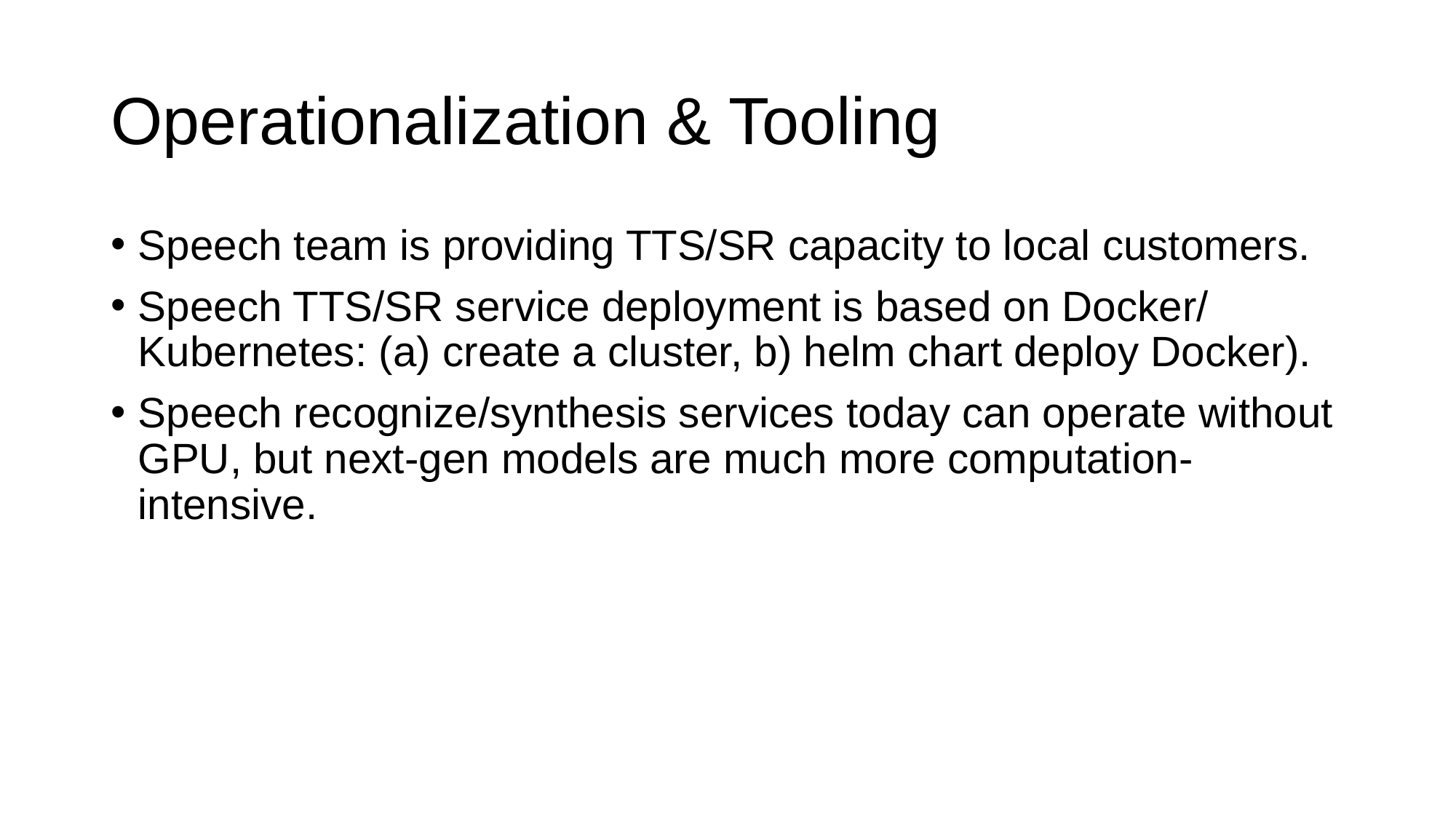

# Operationalization & Tooling
Speech team is providing TTS/SR capacity to local customers.
Speech TTS/SR service deployment is based on Docker/ Kubernetes: (a) create a cluster, b) helm chart deploy Docker).
Speech recognize/synthesis services today can operate without GPU, but next-gen models are much more computation-intensive.